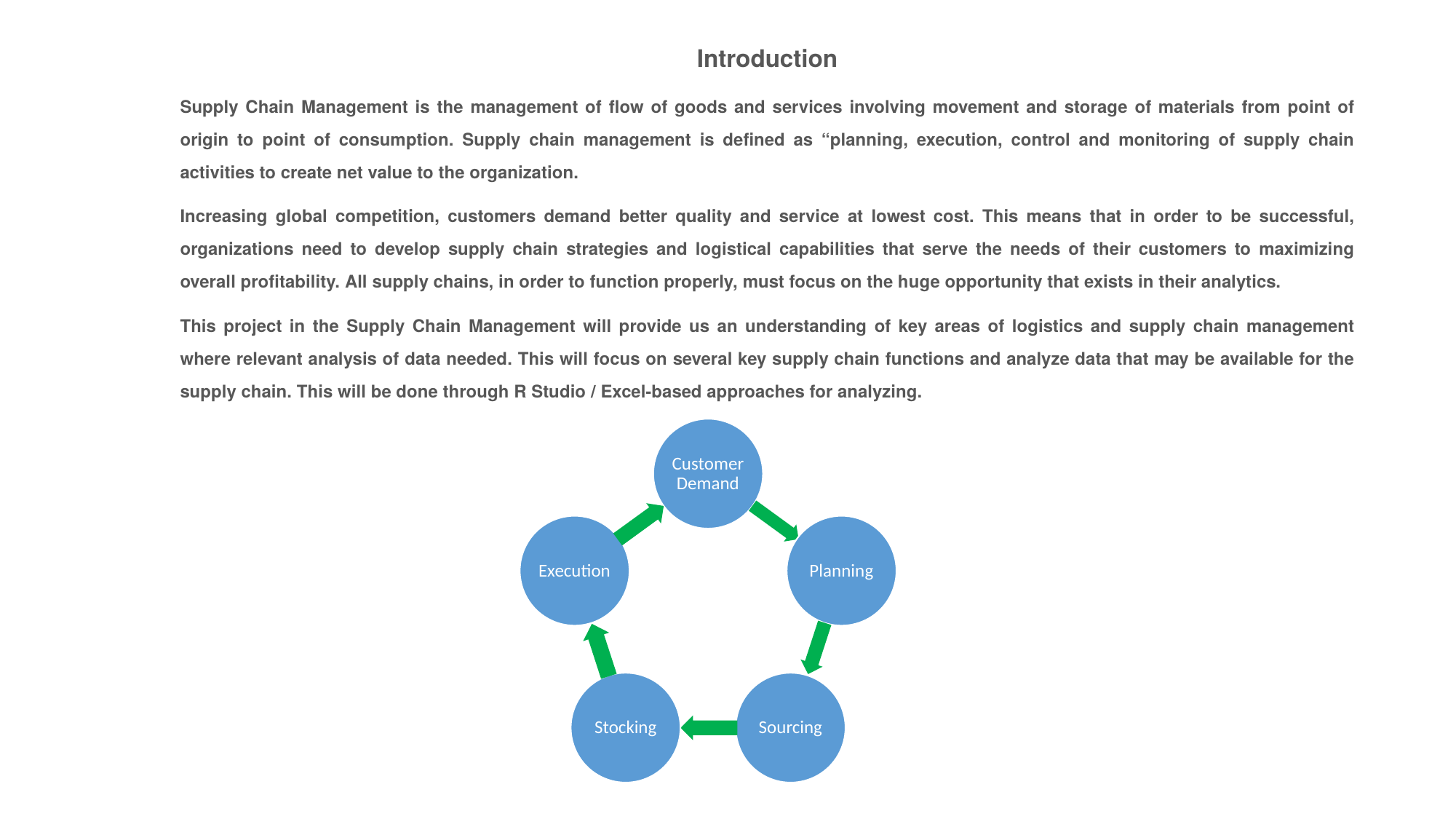

Introduction
Supply Chain Management is the management of flow of goods and services involving movement and storage of materials from point of origin to point of consumption. Supply chain management is defined as “planning, execution, control and monitoring of supply chain activities to create net value to the organization.
Increasing global competition, customers demand better quality and service at lowest cost. This means that in order to be successful, organizations need to develop supply chain strategies and logistical capabilities that serve the needs of their customers to maximizing overall profitability. All supply chains, in order to function properly, must focus on the huge opportunity that exists in their analytics.
This project in the Supply Chain Management will provide us an understanding of key areas of logistics and supply chain management where relevant analysis of data needed. This will focus on several key supply chain functions and analyze data that may be available for the supply chain. This will be done through R Studio / Excel-based approaches for analyzing.
Customer Demand

Planning

Sourcing

Stocking

Execution